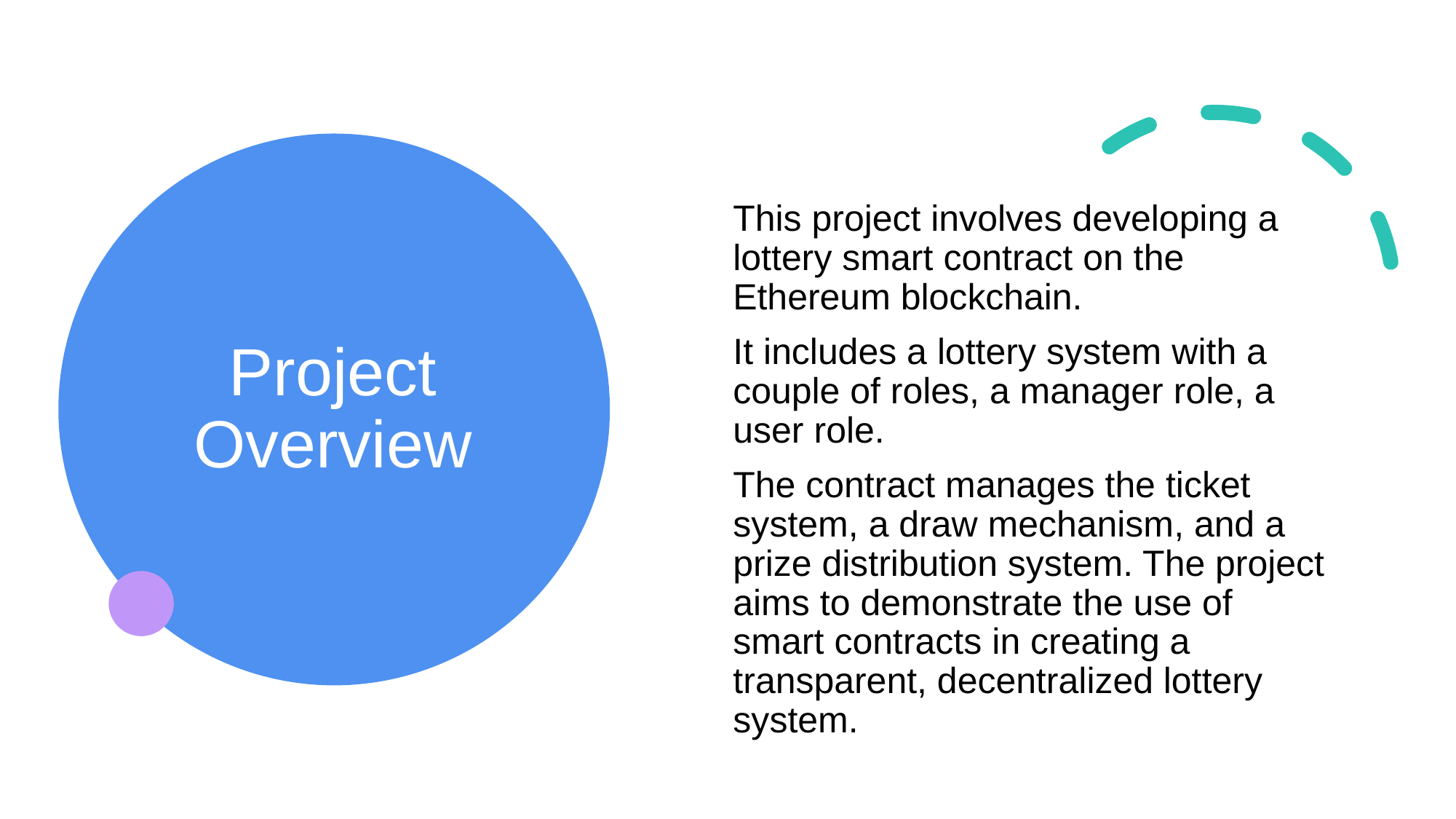

# Project Overview
This project involves developing a lottery smart contract on the Ethereum blockchain.
It includes a lottery system with a couple of roles, a manager role, a user role.
The contract manages the ticket system, a draw mechanism, and a prize distribution system. The project aims to demonstrate the use of smart contracts in creating a transparent, decentralized lottery system.